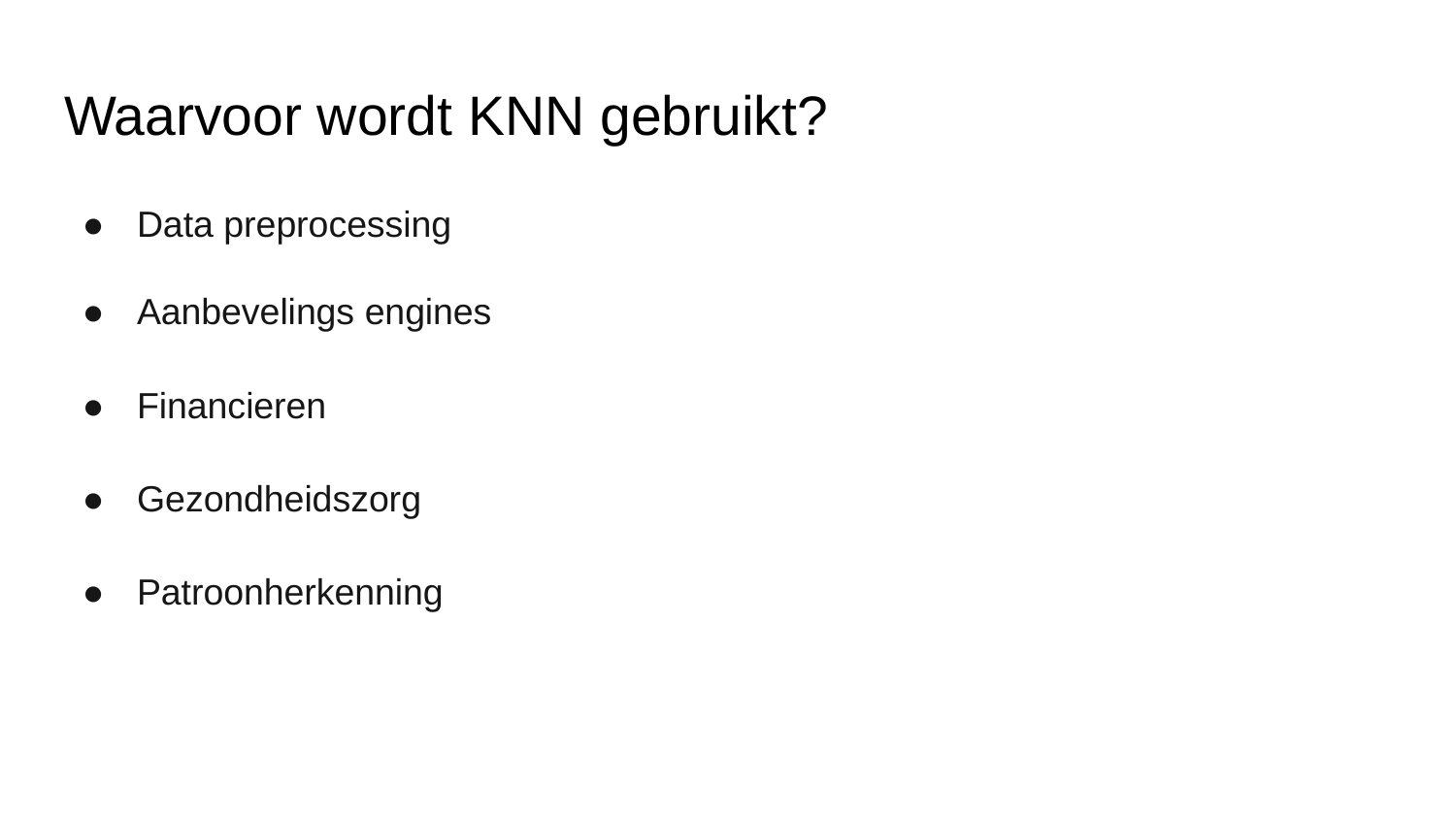

# Waarvoor wordt KNN gebruikt?
Data preprocessing
Aanbevelings engines
Financieren
Gezondheidszorg
Patroonherkenning